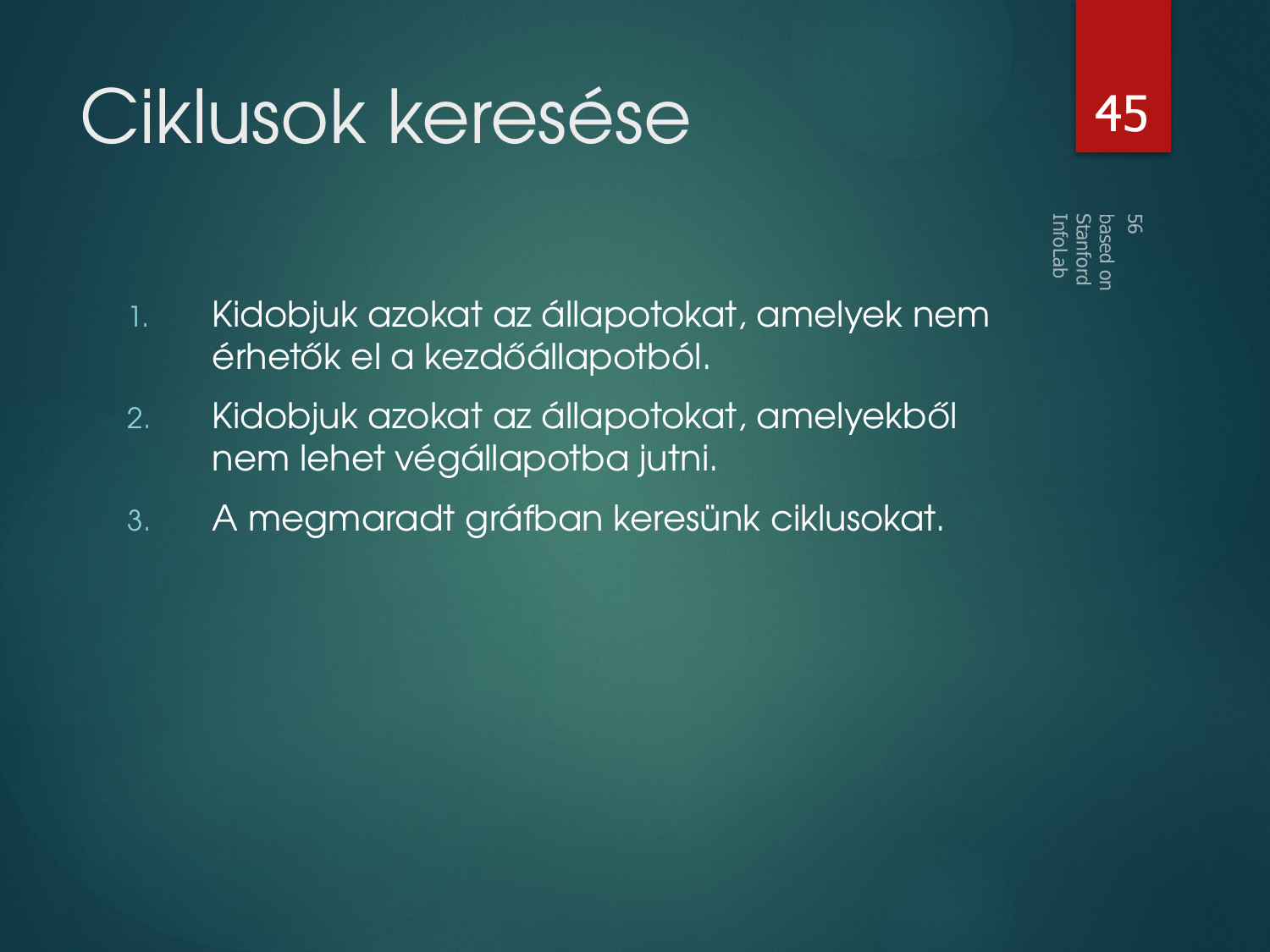

45
# Ciklusok keresése
based on Stanford InfoLab
Kidobjuk azokat az állapotokat, amelyek nem érhetők el a kezdőállapotból.
Kidobjuk azokat az állapotokat, amelyekből nem lehet végállapotba jutni.
A megmaradt gráfban keresünk ciklusokat.
56